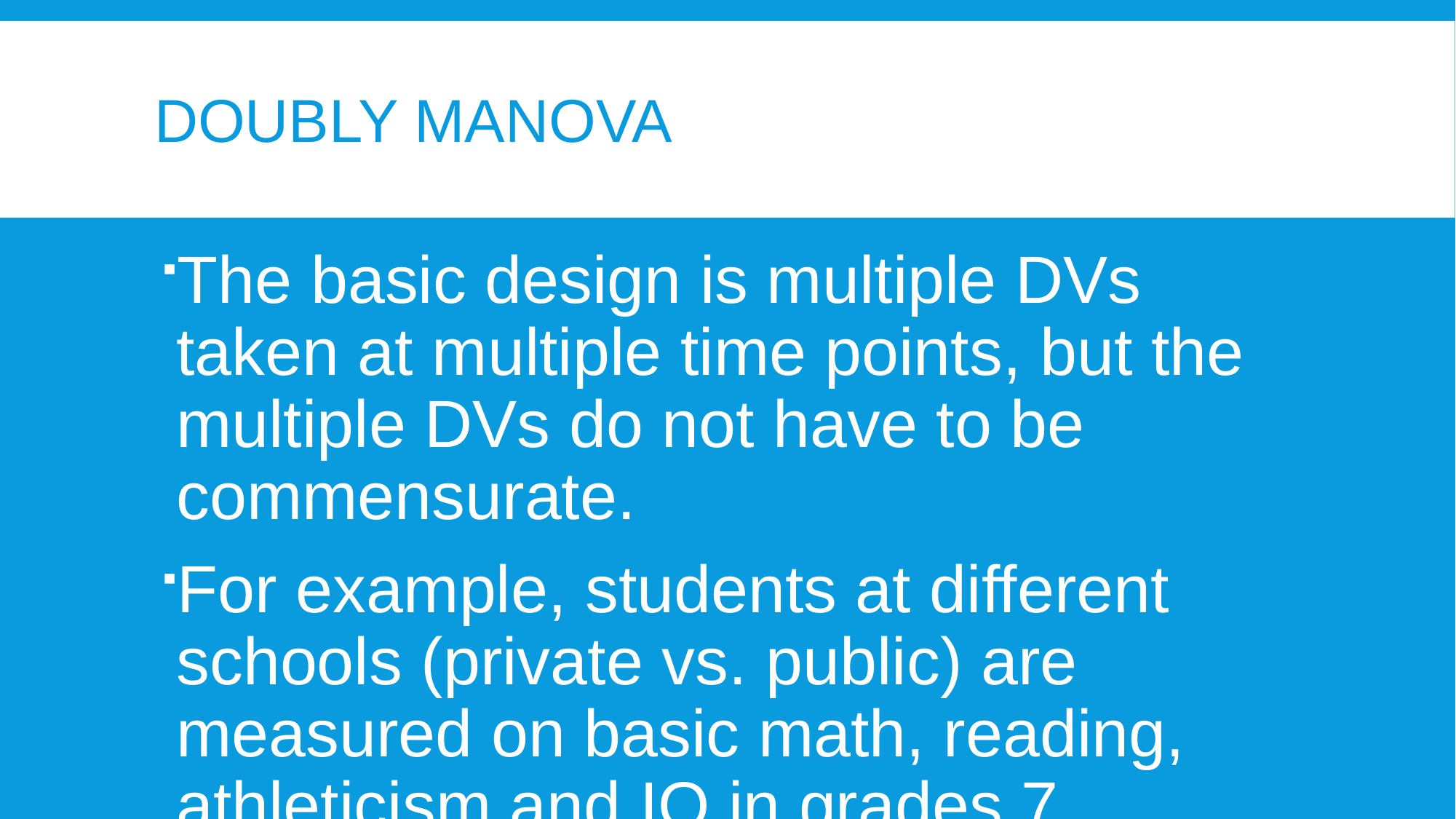

# Doubly MANOVA
The basic design is multiple DVs taken at multiple time points, but the multiple DVs do not have to be commensurate.
For example, students at different schools (private vs. public) are measured on basic math, reading, athleticism and IQ in grades 7 through 12.